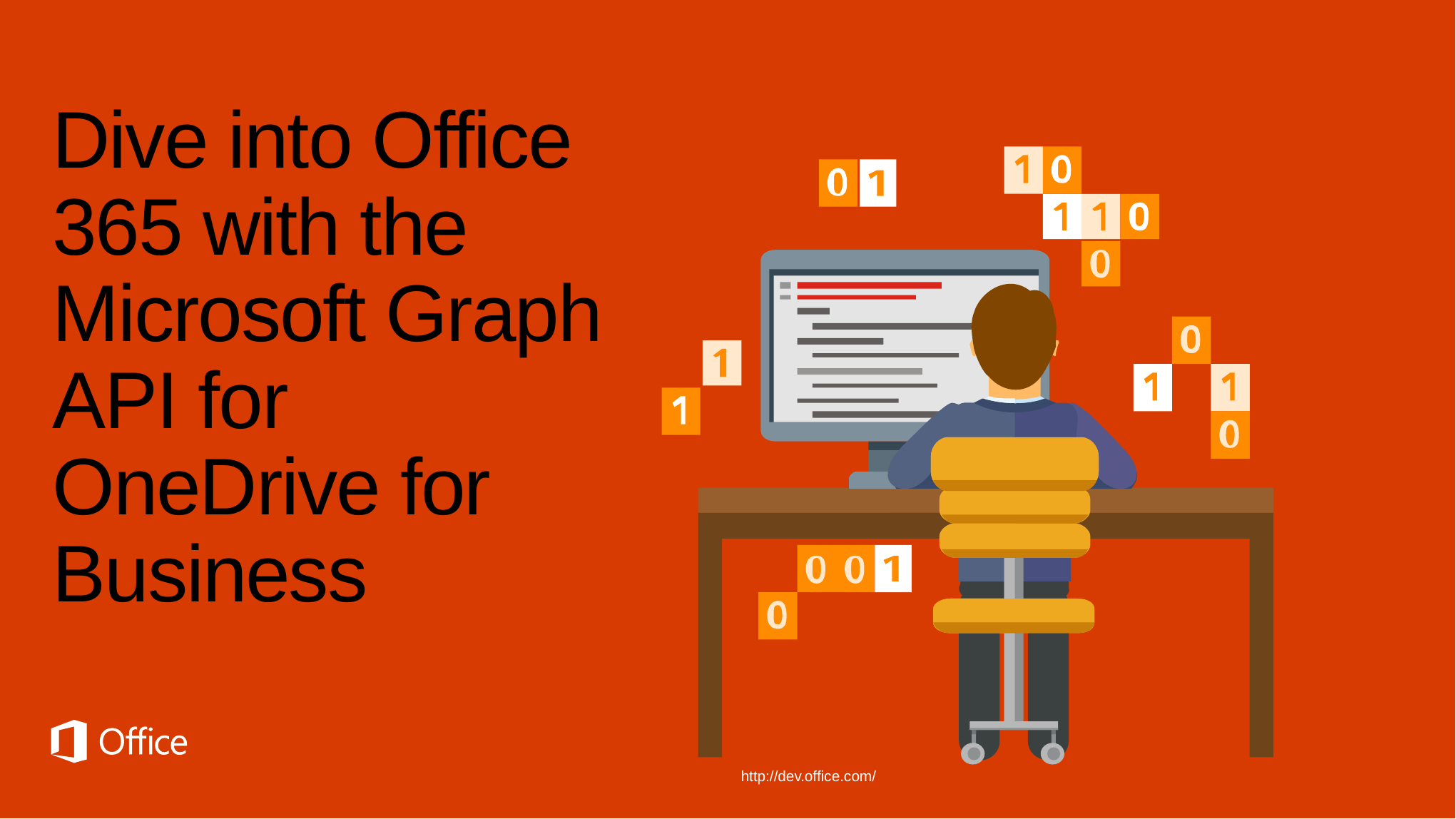

# Dive into Office 365 with the Microsoft Graph API for OneDrive for Business